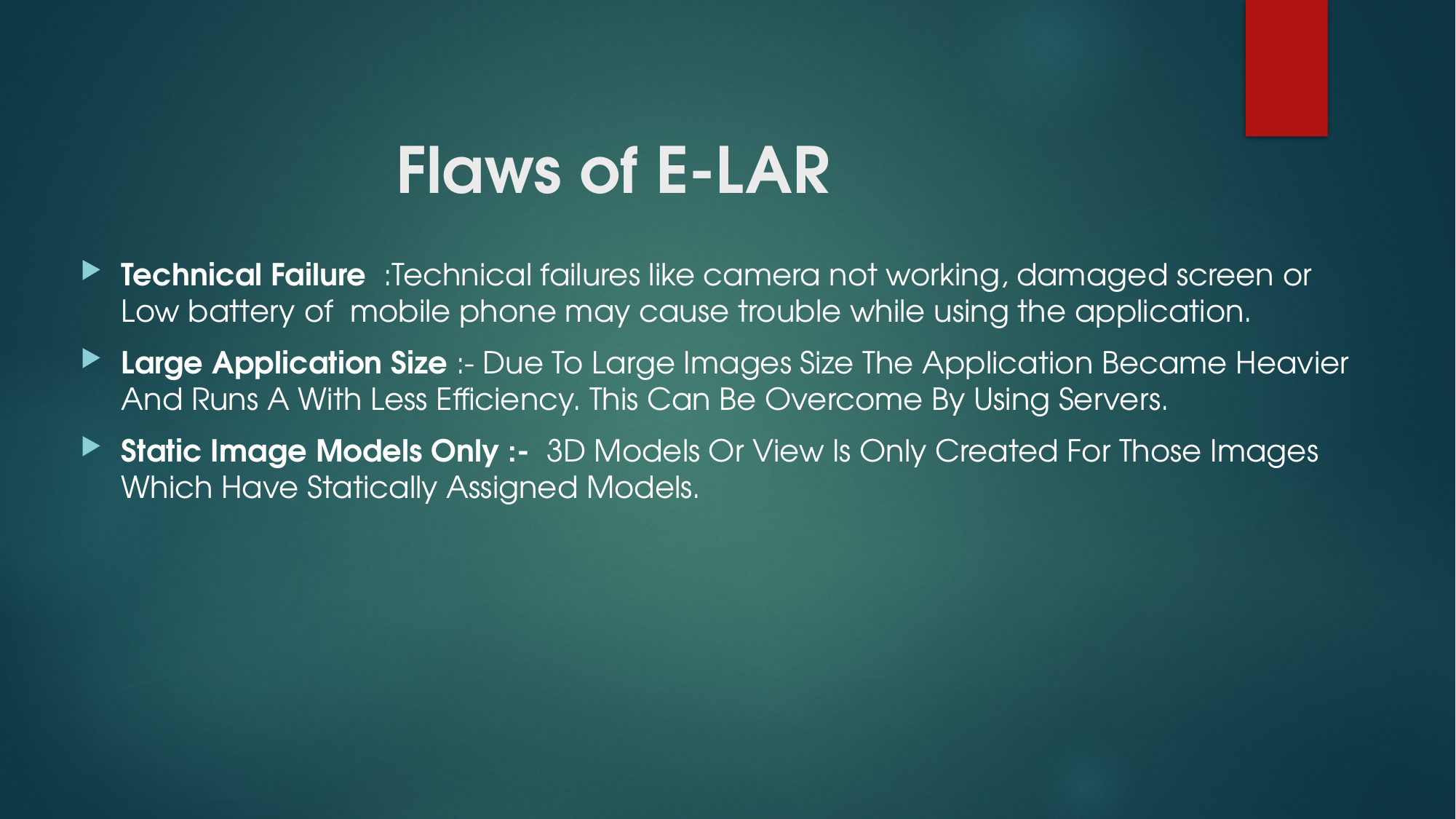

# Flaws of E-LAR
Technical Failure  :Technical failures like camera not working, damaged screen or Low battery of  mobile phone may cause trouble while using the application.
Large Application Size :- Due To Large Images Size The Application Became Heavier And Runs A With Less Efficiency. This Can Be Overcome By Using Servers.
Static Image Models Only :-  3D Models Or View Is Only Created For Those Images Which Have Statically Assigned Models.